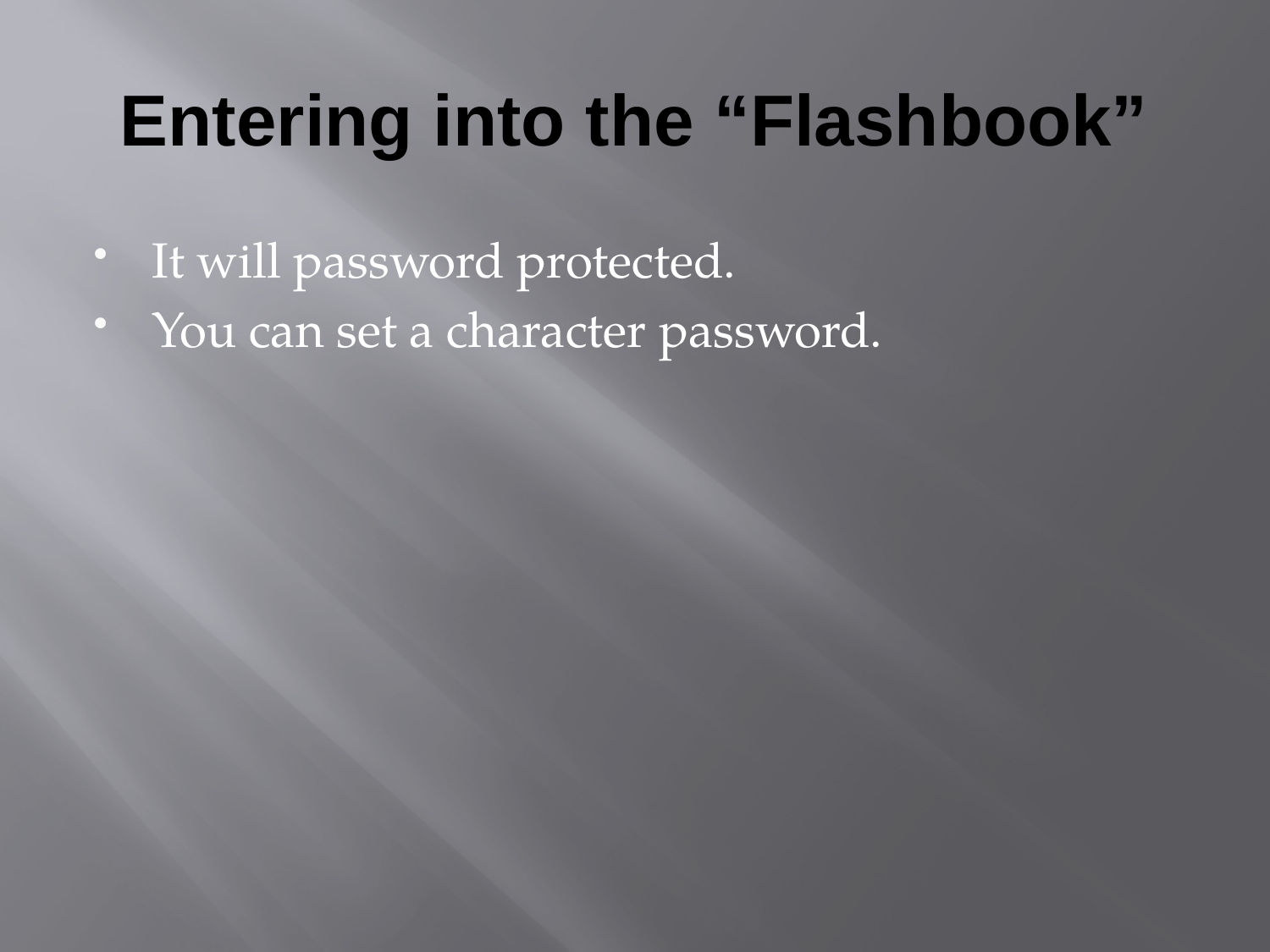

# Entering into the “Flashbook”
It will password protected.
You can set a character password.